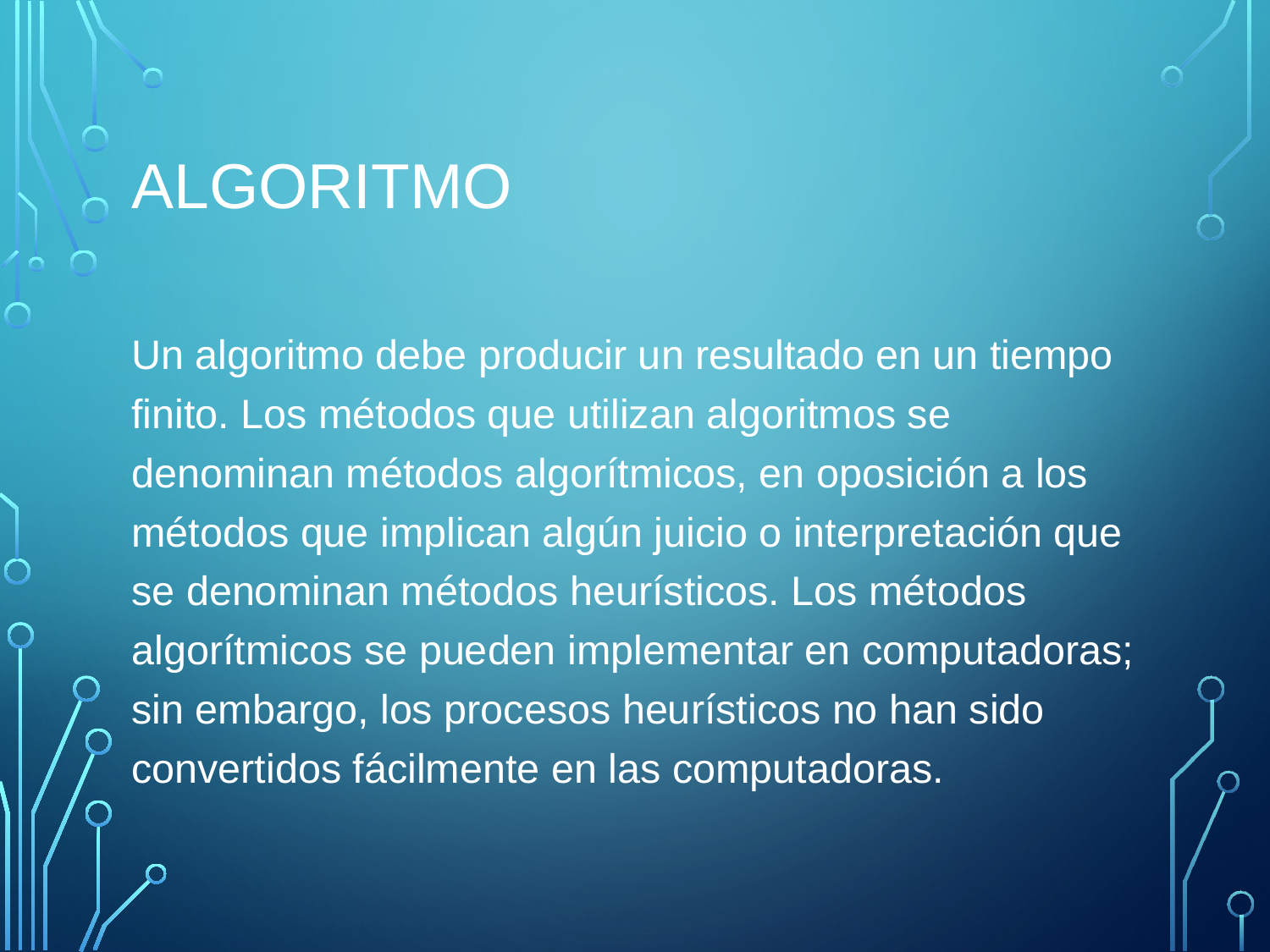

# algoritmo
Un algoritmo debe producir un resultado en un tiempo finito. Los métodos que utilizan algoritmos se denominan métodos algorítmicos, en oposición a los métodos que implican algún juicio o interpretación que se denominan métodos heurísticos. Los métodos algorítmicos se pueden implementar en computadoras; sin embargo, los procesos heurísticos no han sido convertidos fácilmente en las computadoras.